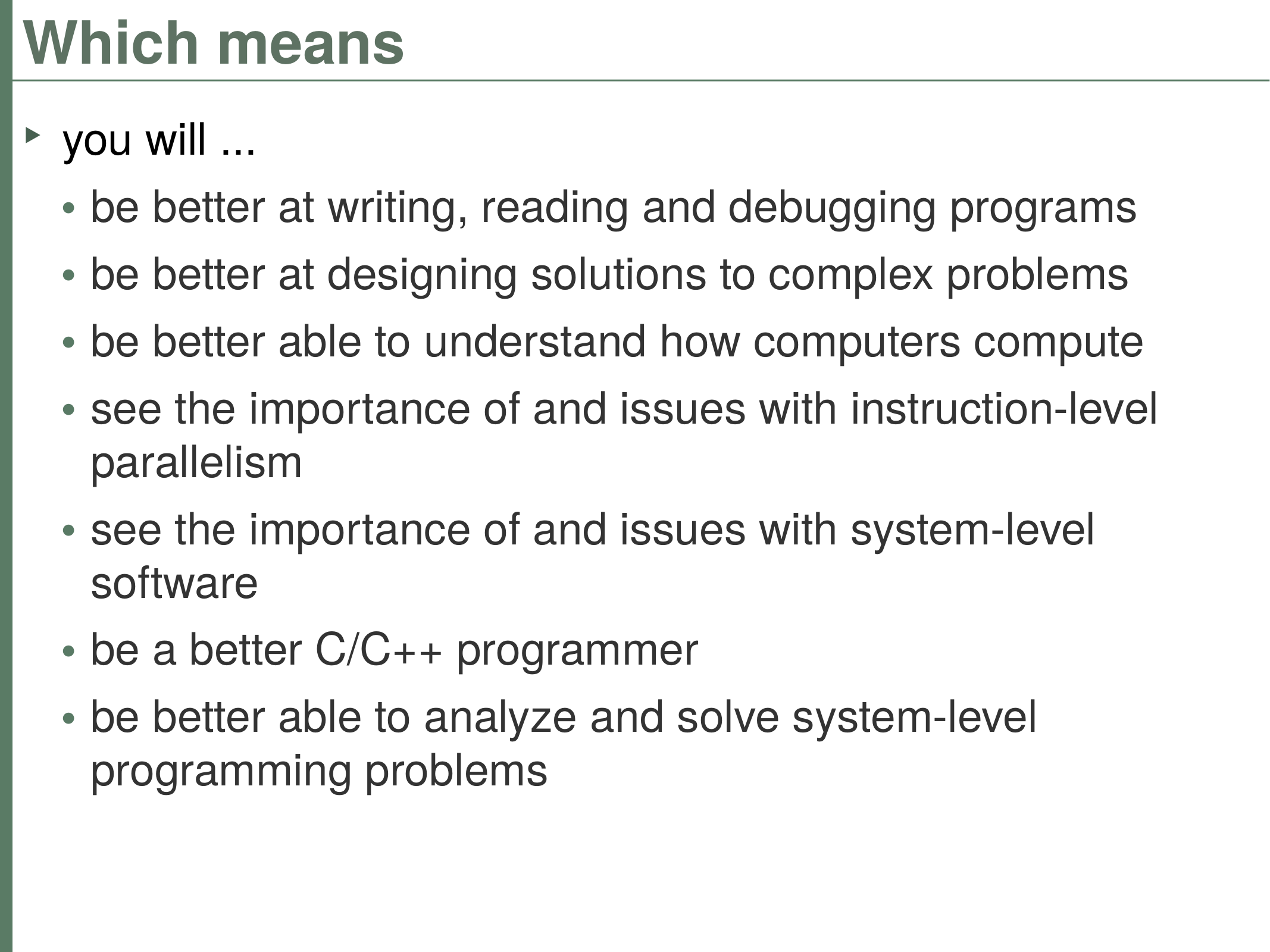

# Which means
you will ...
be better at writing, reading and debugging programs
be better at designing solutions to complex problems
be better able to understand how computers compute
see the importance of and issues with instruction-level parallelism
see the importance of and issues with system-level software
be a better C/C++ programmer
be better able to analyze and solve system-level programming problems